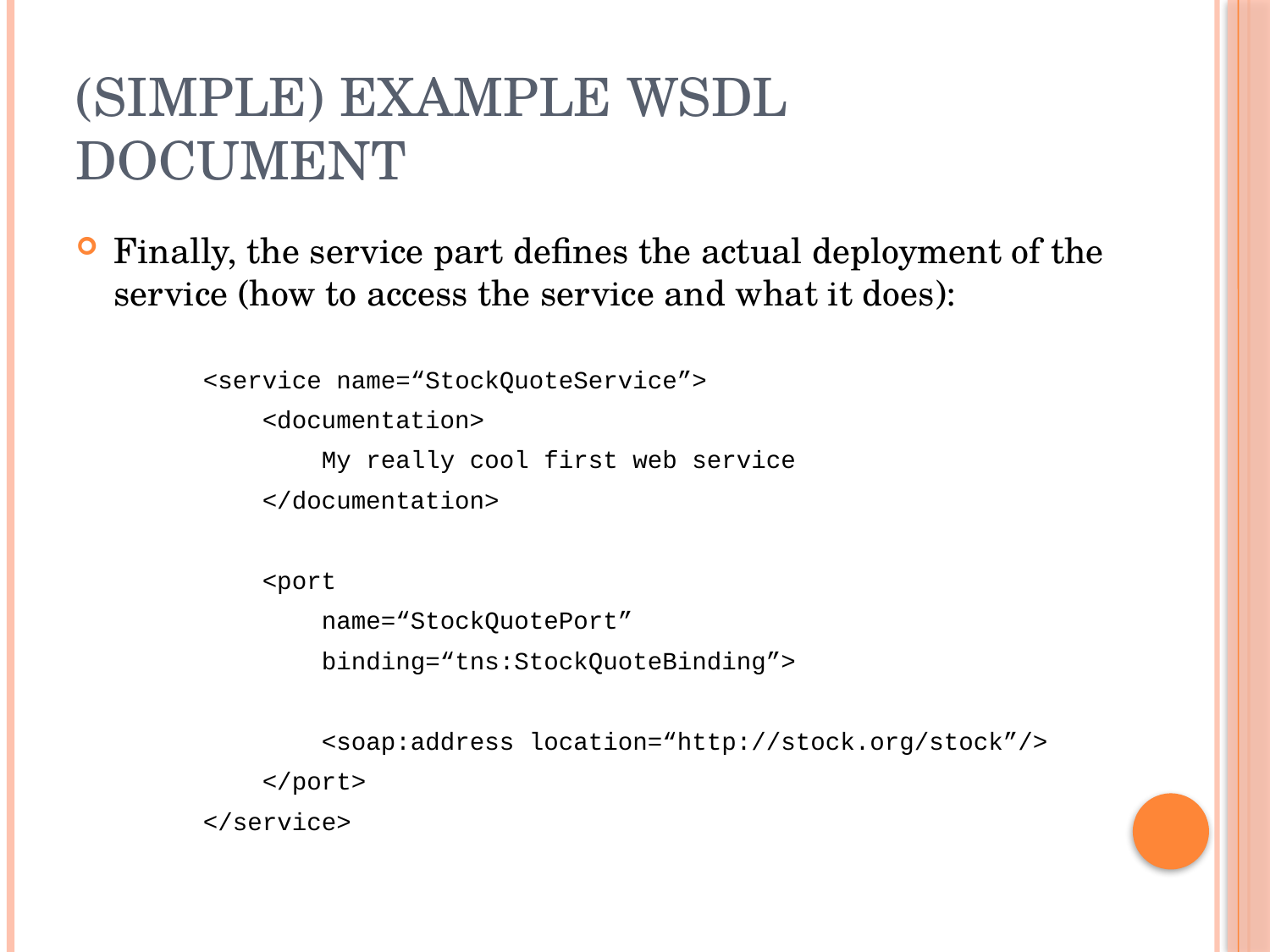

# (Simple) Example WSDL Document
Finally, the service part defines the actual deployment of the service (how to access the service and what it does):

	<service name=“StockQuoteService”>
	    <documentation>
	        My really cool first web service
	    </documentation>

	    <port
	        name=“StockQuotePort”
	        binding=“tns:StockQuoteBinding”>

	        <soap:address location=“http://stock.org/stock”/>
	    </port>
	</service>